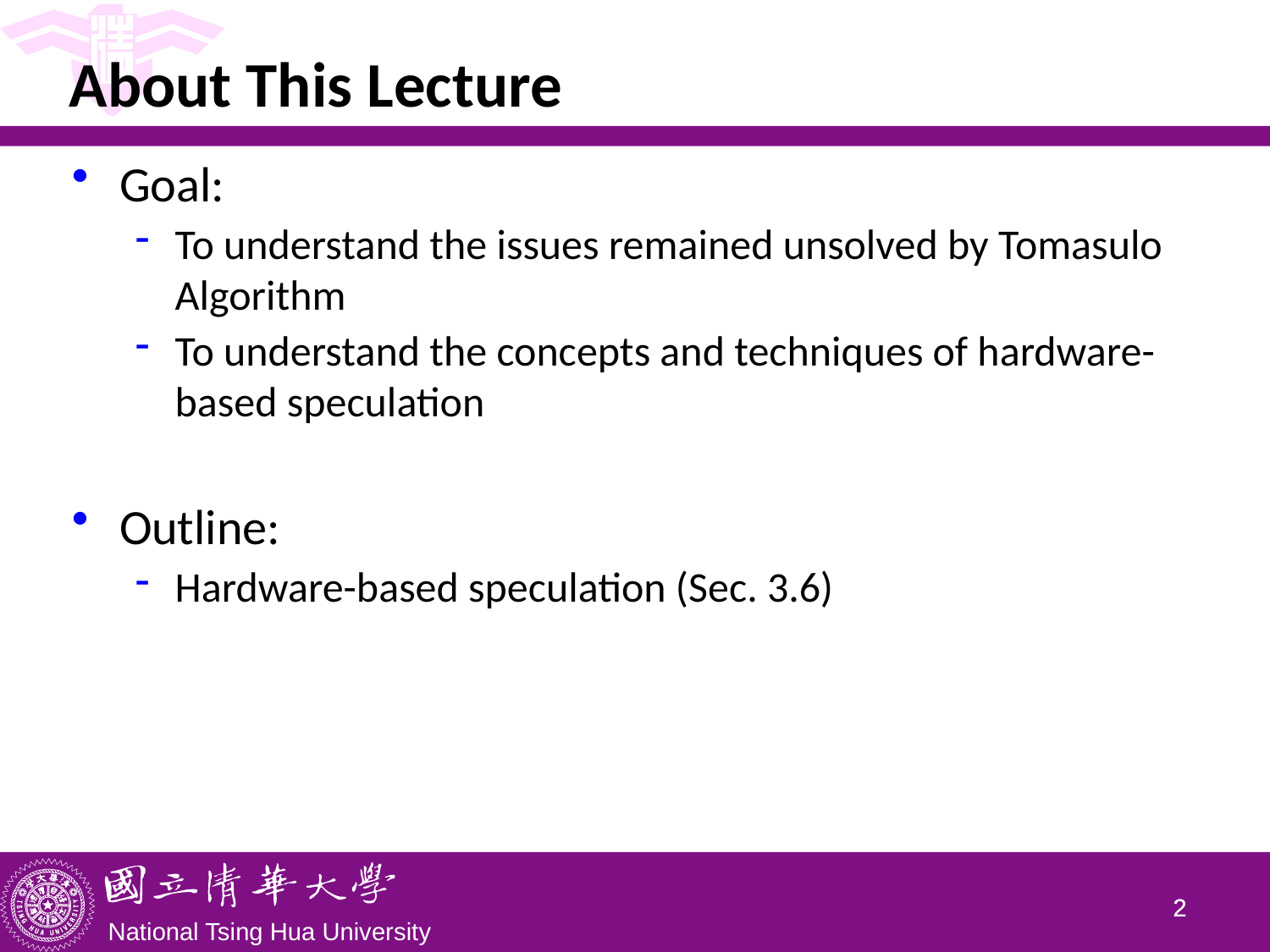

# About This Lecture
Goal:
To understand the issues remained unsolved by Tomasulo Algorithm
To understand the concepts and techniques of hardware-based speculation

Outline:
Hardware-based speculation (Sec. 3.6)

2
2